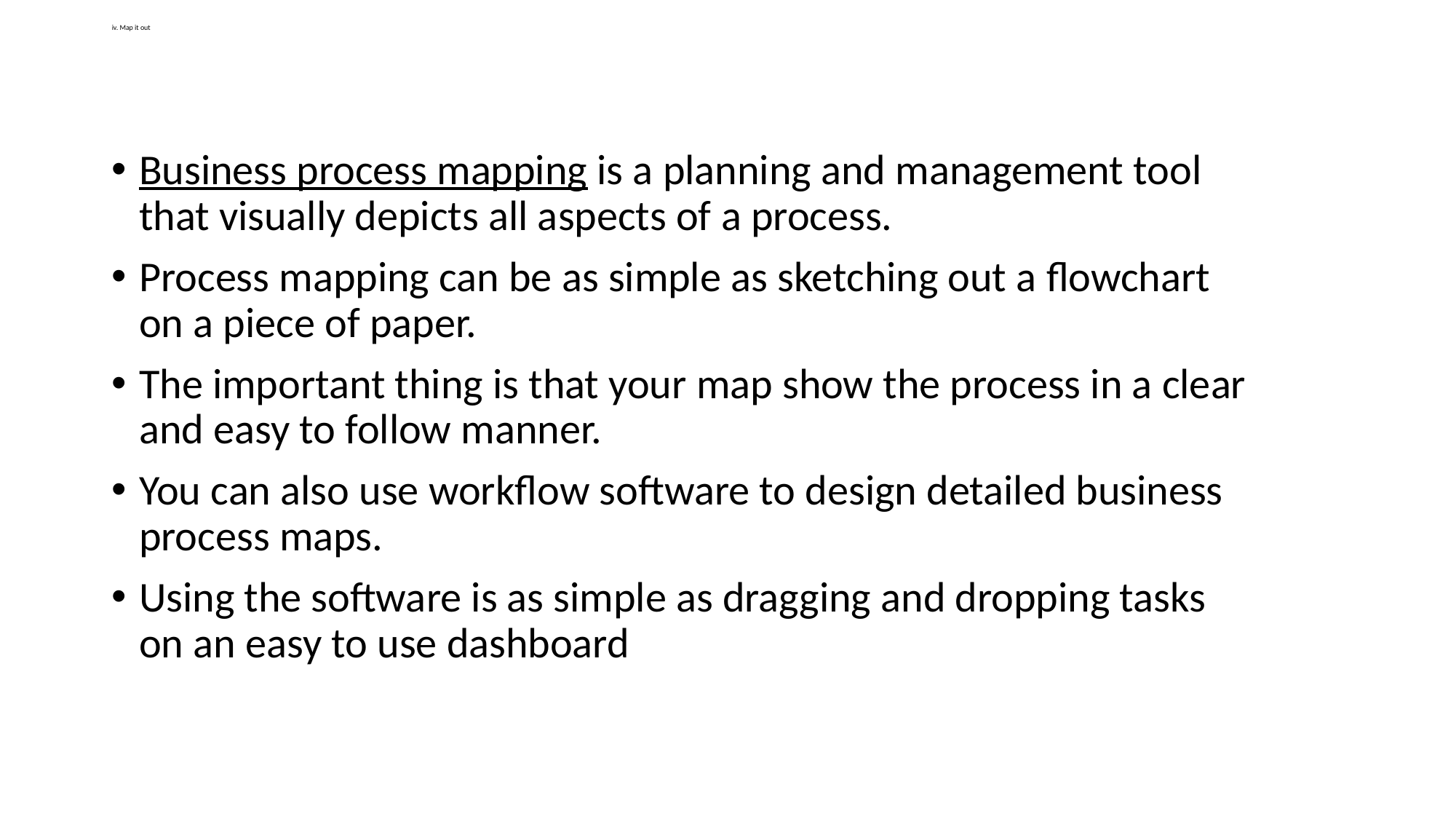

# iv. Map it out
Business process mapping is a planning and management tool that visually depicts all aspects of a process.
Process mapping can be as simple as sketching out a flowchart on a piece of paper.
The important thing is that your map show the process in a clear and easy to follow manner.
You can also use workflow software to design detailed business process maps.
Using the software is as simple as dragging and dropping tasks on an easy to use dashboard